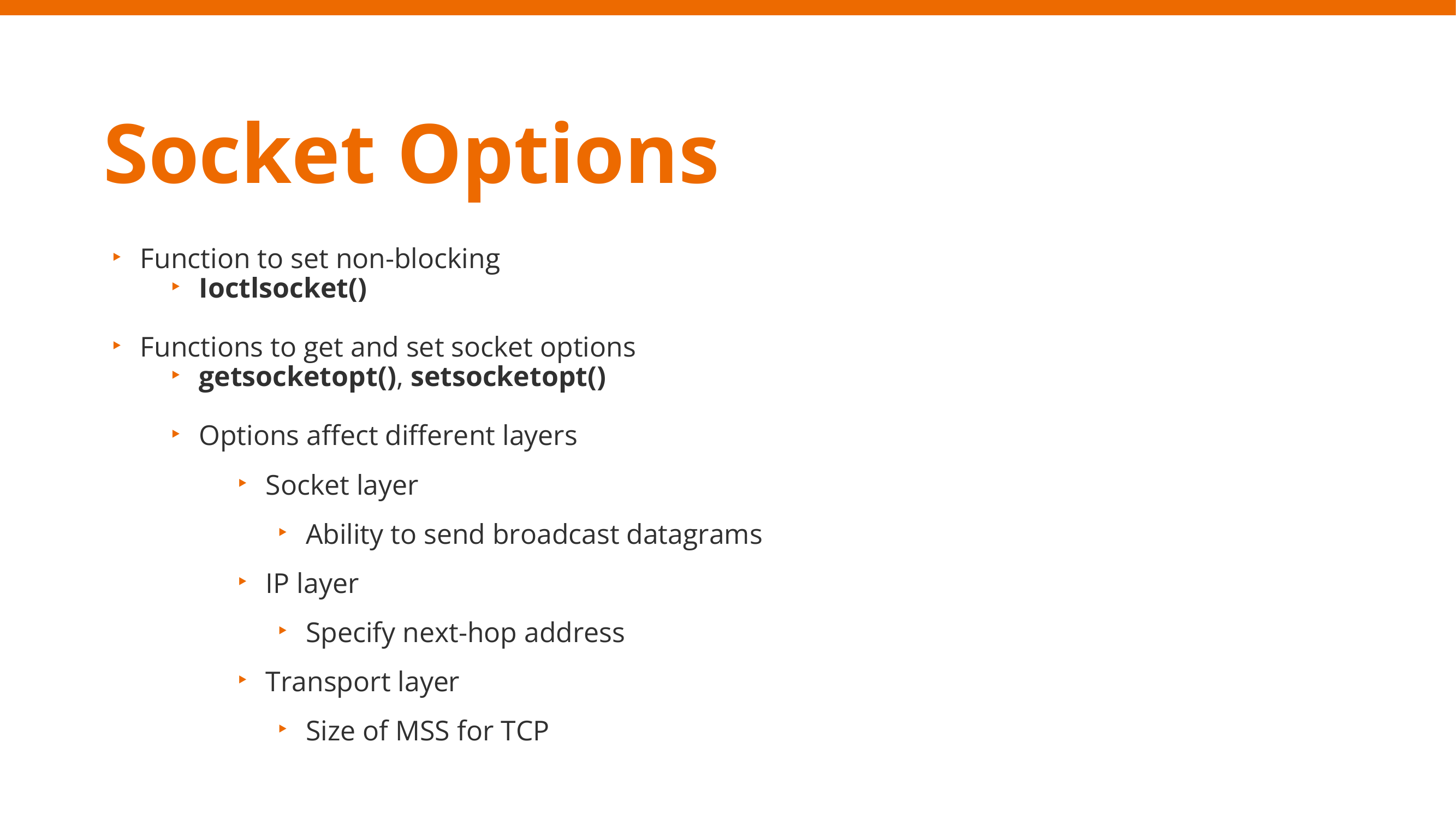

Socket Options
Function to set non-blocking
Ioctlsocket()

Functions to get and set socket options
getsocketopt(), setsocketopt()

Options affect different layers
Socket layer
Ability to send broadcast datagrams
IP layer
Specify next-hop address
Transport layer
Size of MSS for TCP